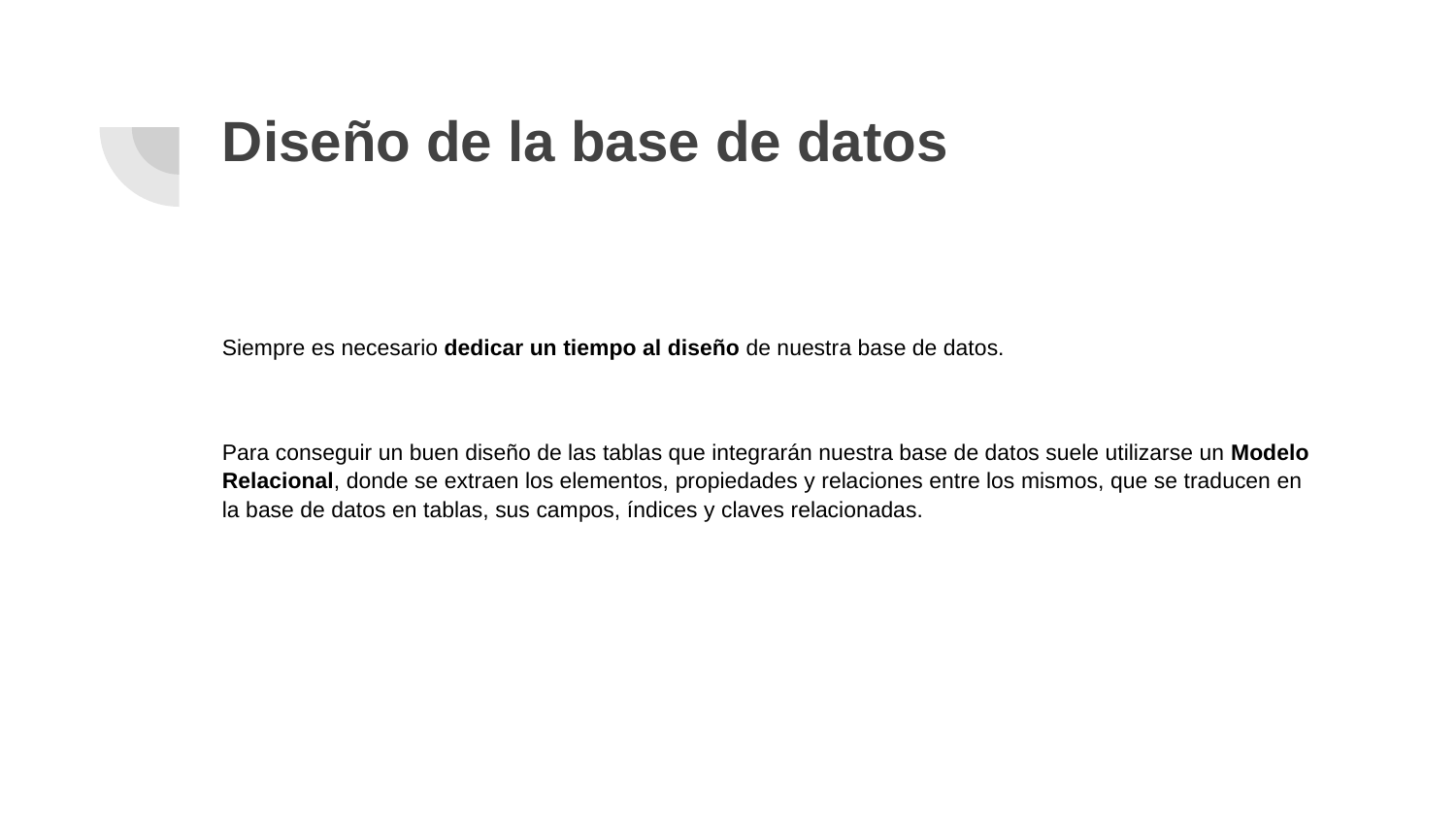

# Diseño de la base de datos
Siempre es necesario dedicar un tiempo al diseño de nuestra base de datos.

Para conseguir un buen diseño de las tablas que integrarán nuestra base de datos suele utilizarse un Modelo Relacional, donde se extraen los elementos, propiedades y relaciones entre los mismos, que se traducen en la base de datos en tablas, sus campos, índices y claves relacionadas.